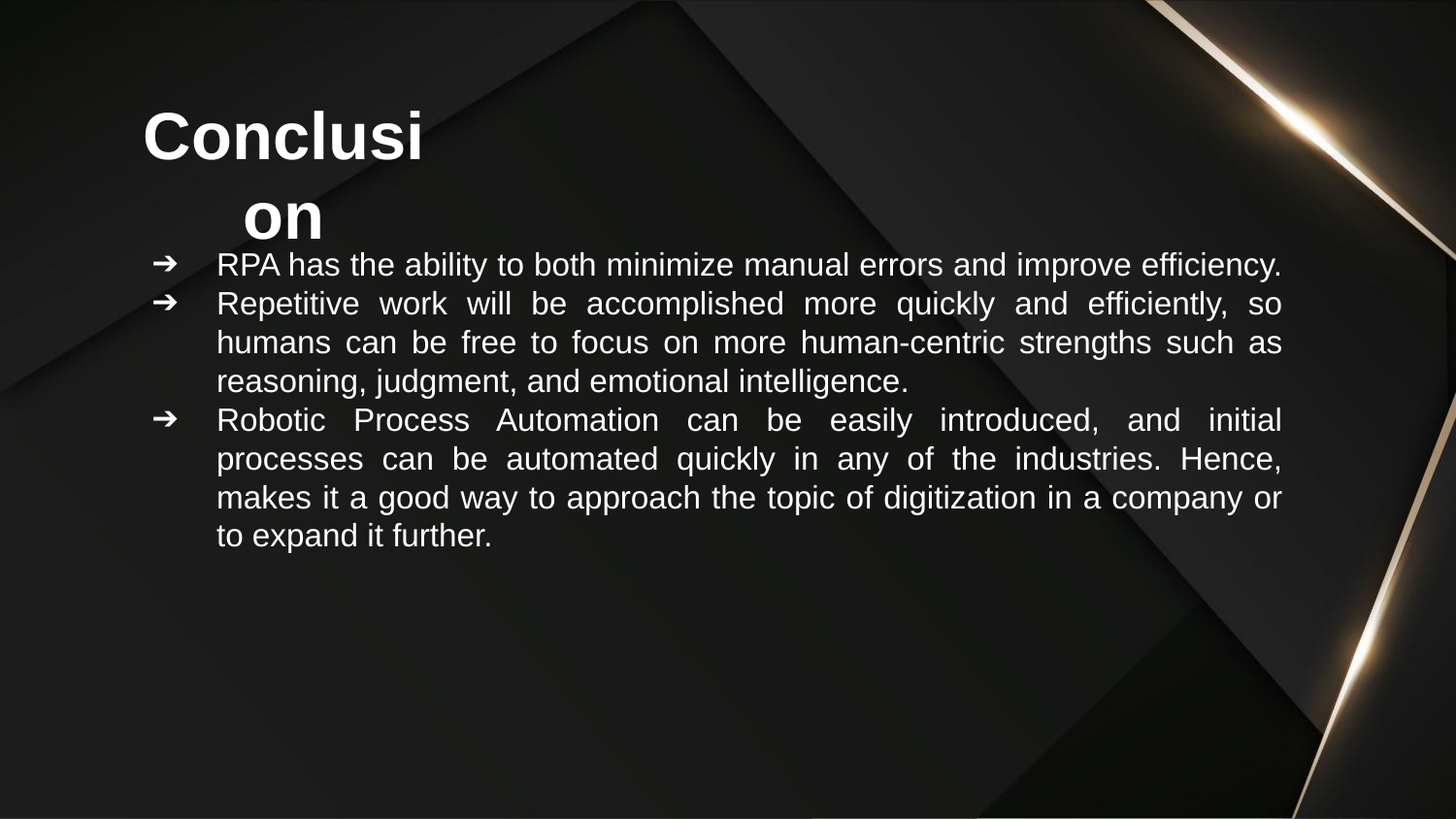

# Conclusion
RPA has the ability to both minimize manual errors and improve efficiency.
Repetitive work will be accomplished more quickly and efficiently, so humans can be free to focus on more human-centric strengths such as reasoning, judgment, and emotional intelligence.
Robotic Process Automation can be easily introduced, and initial processes can be automated quickly in any of the industries. Hence, makes it a good way to approach the topic of digitization in a company or to expand it further.